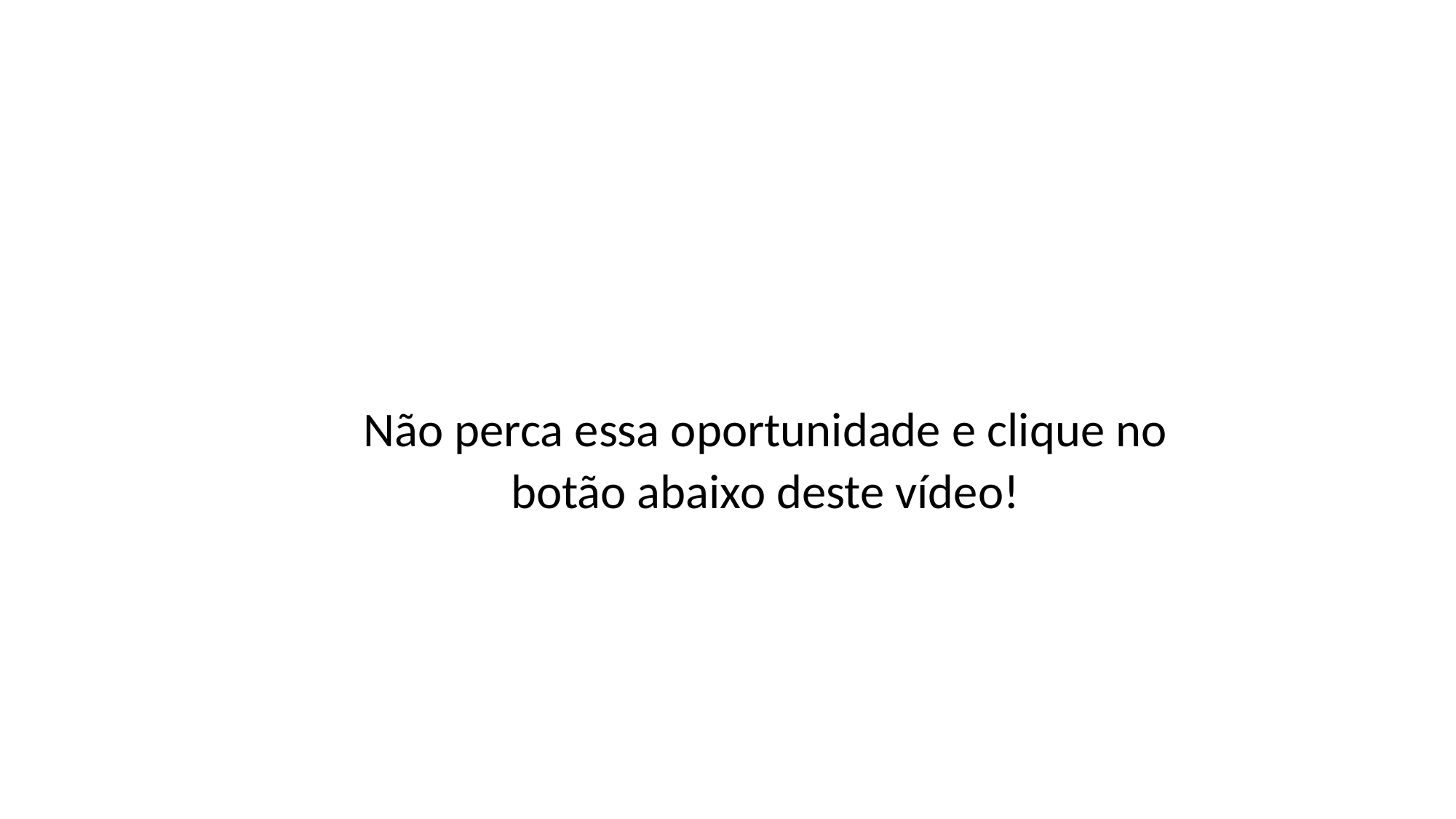

Não perca essa oportunidade e clique no botão abaixo deste vídeo!